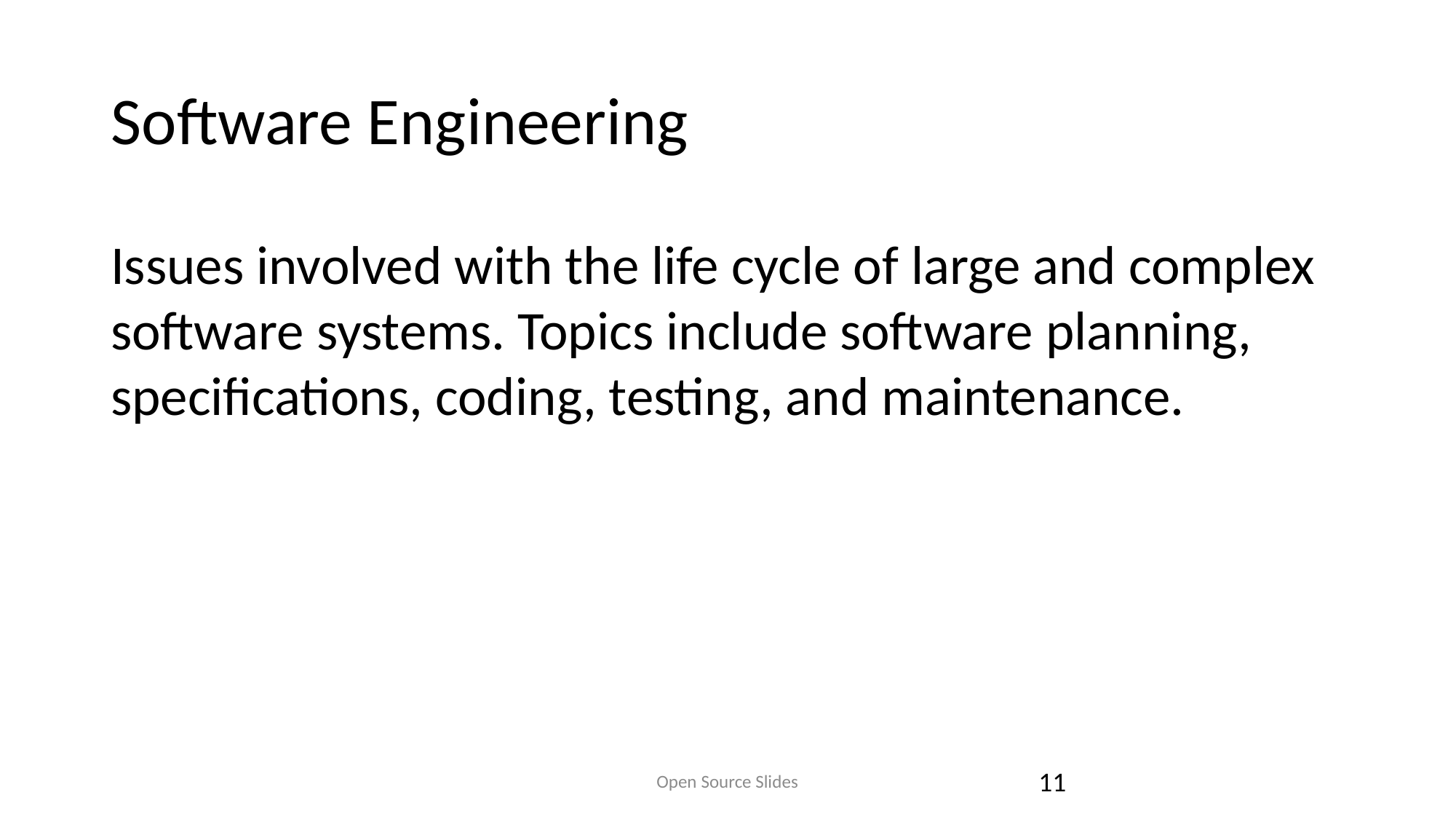

# Software Engineering
Issues involved with the life cycle of large and complex
software systems. Topics include software planning,
specifications, coding, testing, and maintenance.
Open Source Slides
11